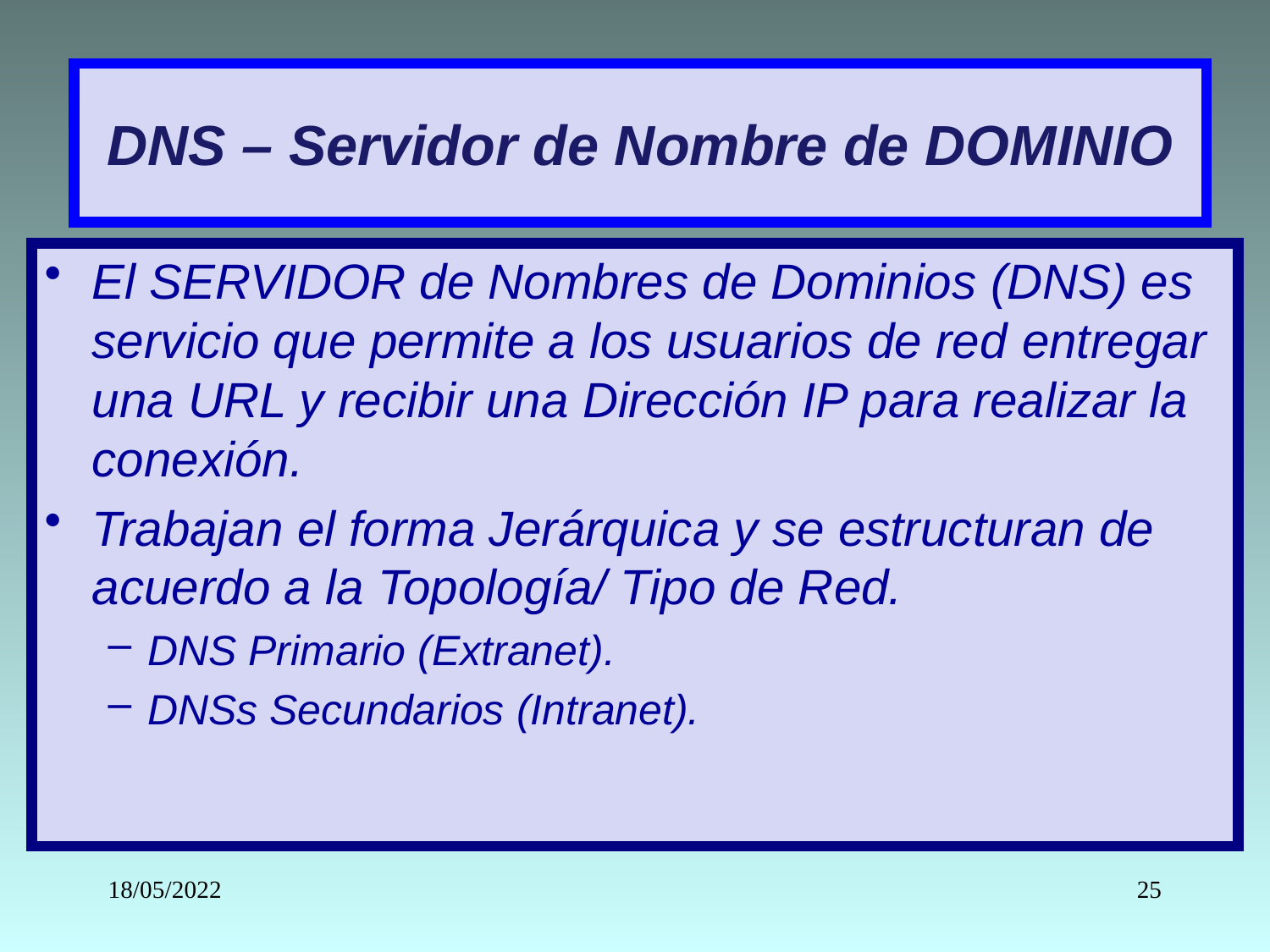

# DNS – Servidor de Nombre de DOMINIO
El SERVIDOR de Nombres de Dominios (DNS) es servicio que permite a los usuarios de red entregar una URL y recibir una Dirección IP para realizar la conexión.
Trabajan el forma Jerárquica y se estructuran de acuerdo a la Topología/ Tipo de Red.
DNS Primario (Extranet).
DNSs Secundarios (Intranet).

18/05/2022
25